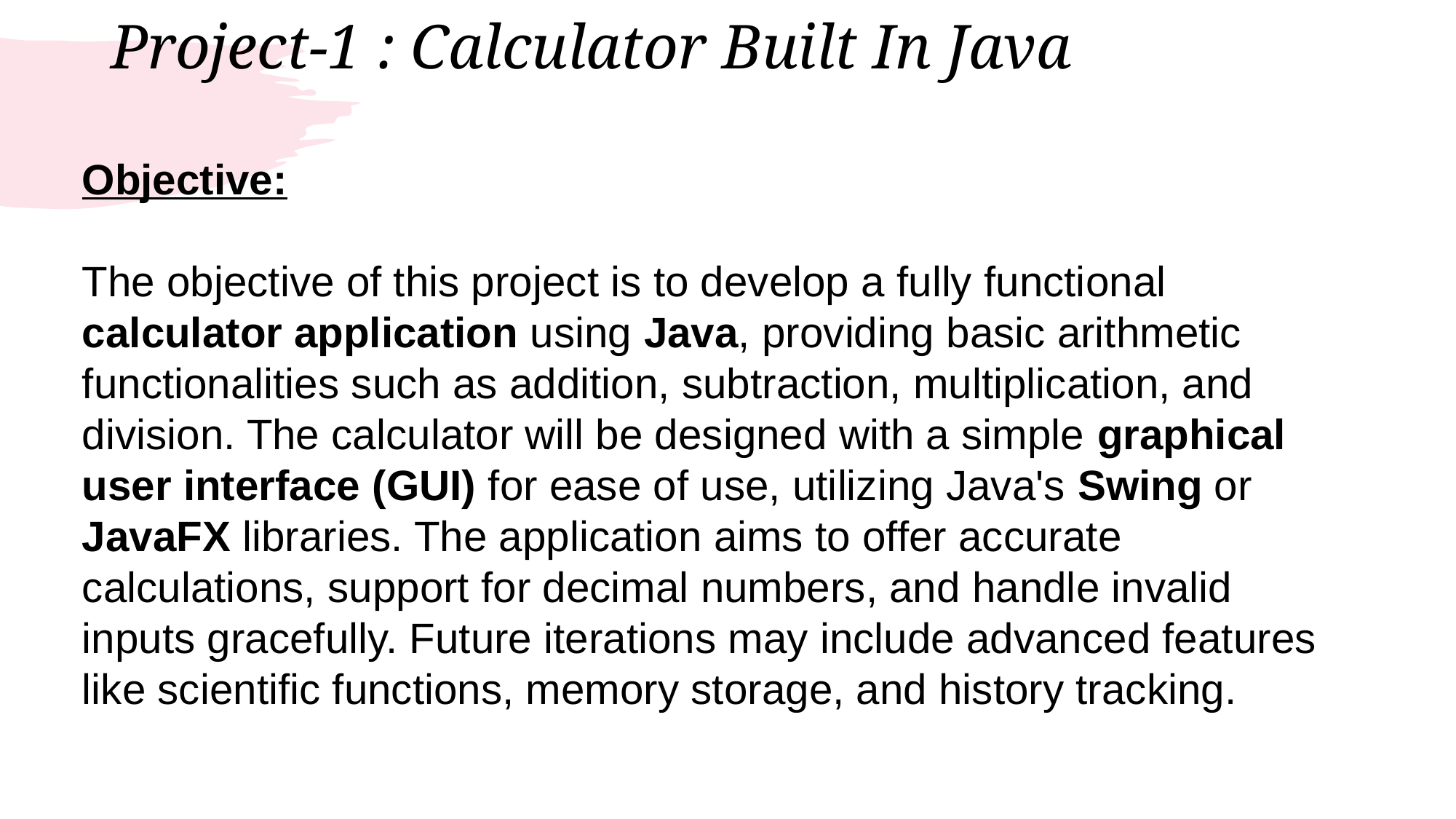

# Project-1 : Calculator Built In Java
Objective:

The objective of this project is to develop a fully functional calculator application using Java, providing basic arithmetic functionalities such as addition, subtraction, multiplication, and division. The calculator will be designed with a simple graphical user interface (GUI) for ease of use, utilizing Java's Swing or JavaFX libraries. The application aims to offer accurate calculations, support for decimal numbers, and handle invalid inputs gracefully. Future iterations may include advanced features like scientific functions, memory storage, and history tracking.